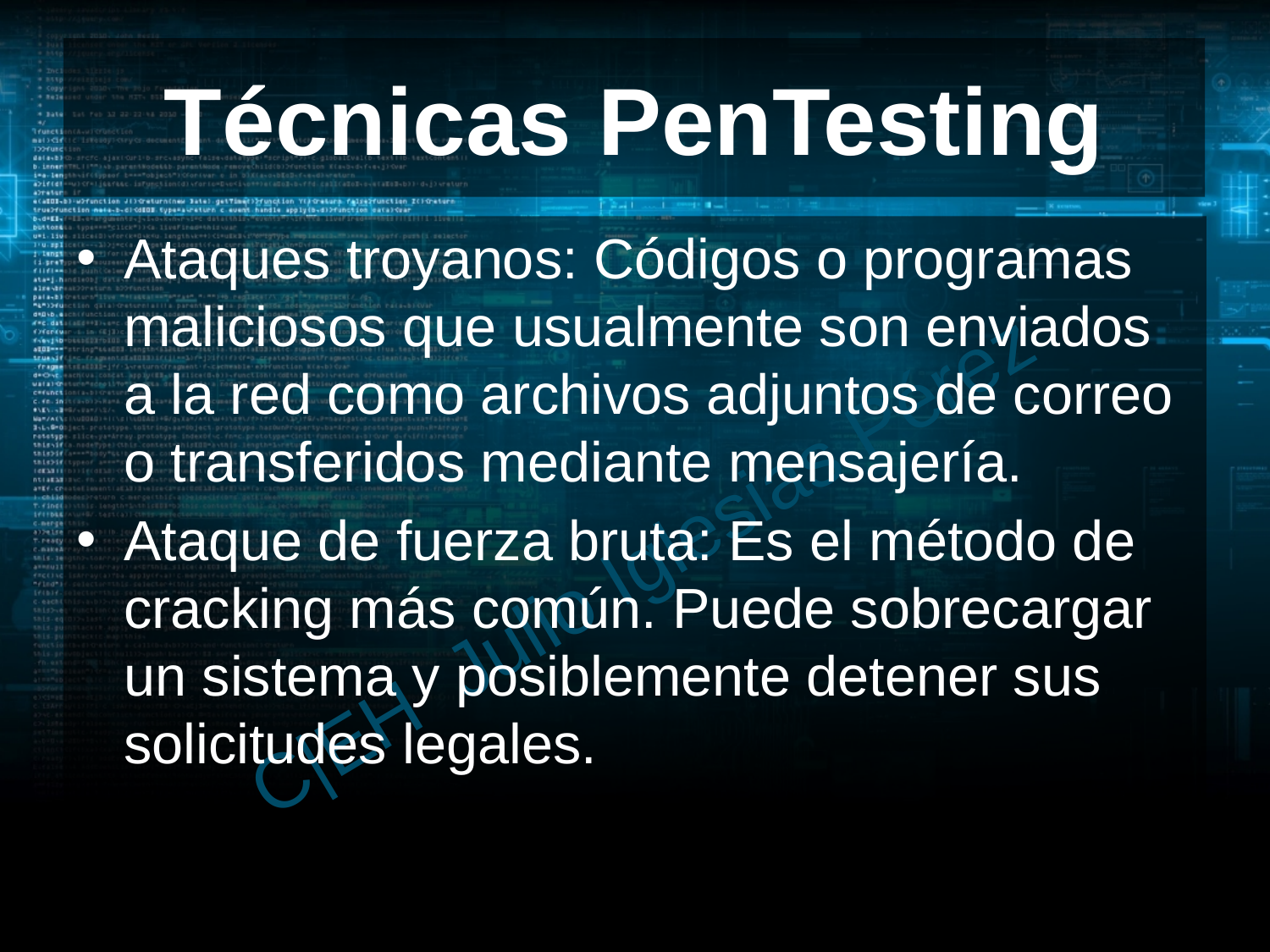

# Técnicas PenTesting
Ataques troyanos: Códigos o programas maliciosos que usualmente son enviados a la red como archivos adjuntos de correo o transferidos mediante mensajería.
Ataque de fuerza bruta: Es el método de cracking más común. Puede sobrecargar un sistema y posiblemente detener sus solicitudes legales.
C|EH  Julio Iglesias Pérez